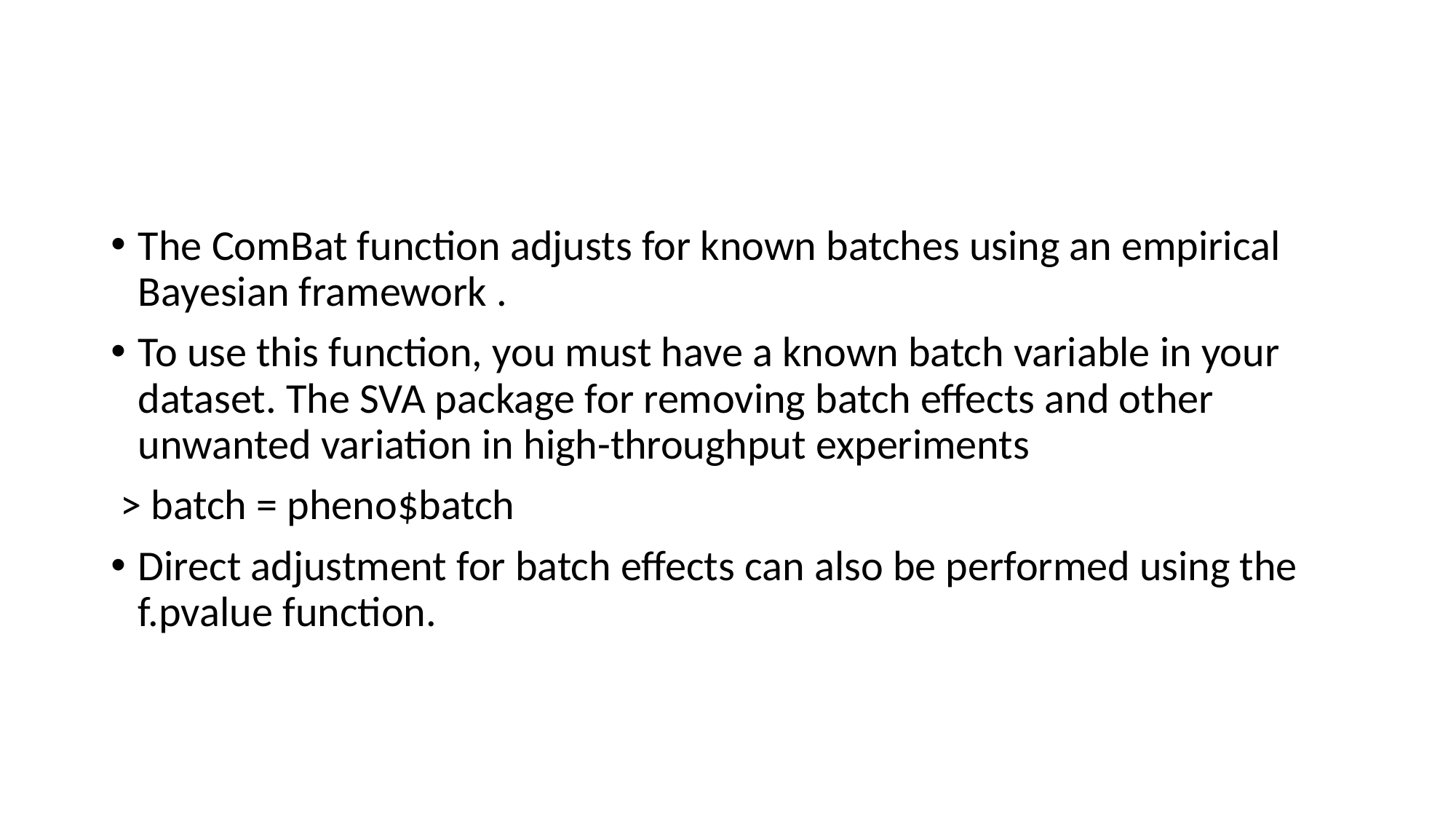

#
The ComBat function adjusts for known batches using an empirical Bayesian framework .
To use this function, you must have a known batch variable in your dataset. The SVA package for removing batch effects and other unwanted variation in high-throughput experiments
 > batch = pheno$batch
Direct adjustment for batch effects can also be performed using the f.pvalue function.